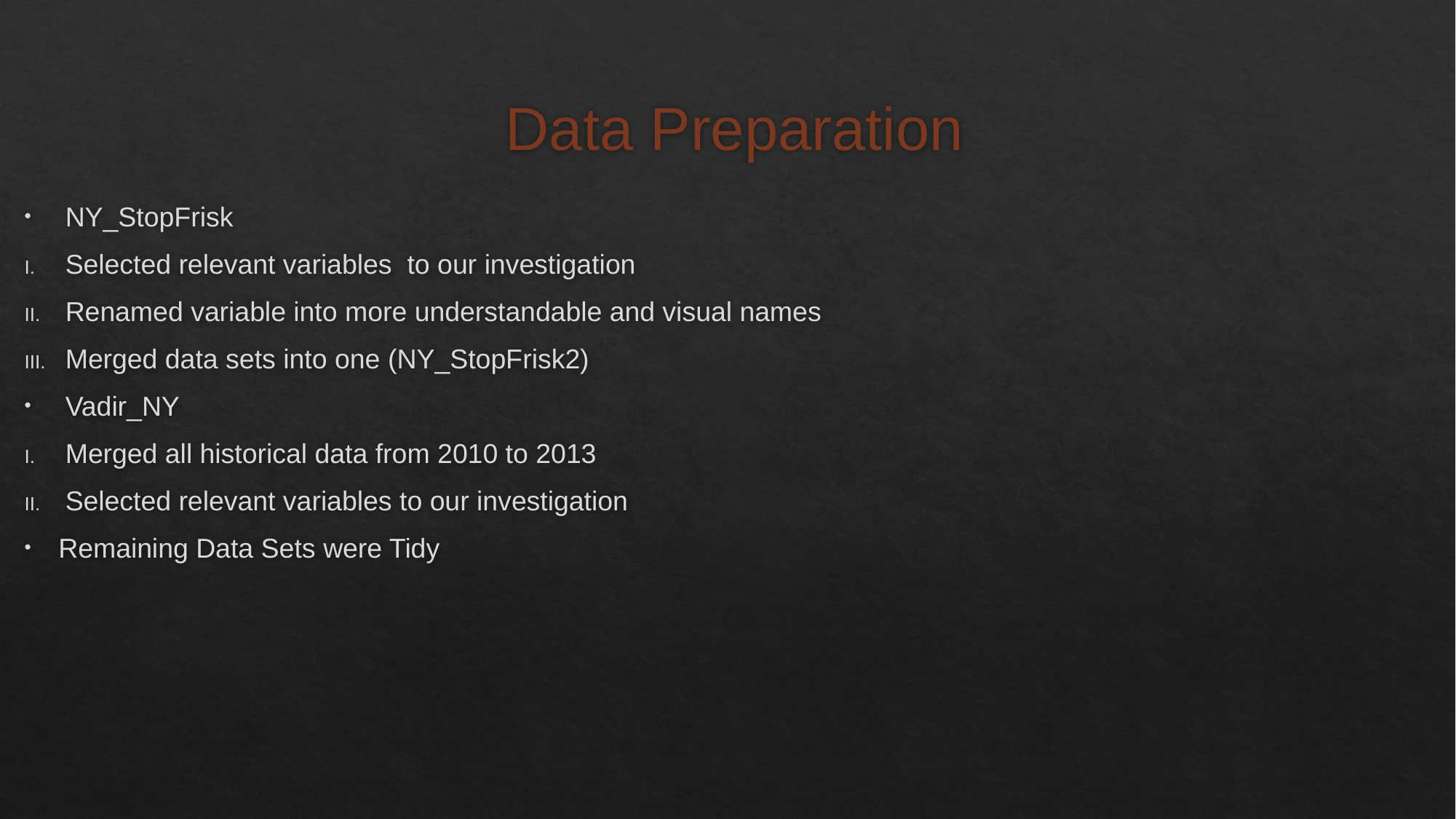

# Data Preparation
NY_StopFrisk
Selected relevant variables  to our investigation
Renamed variable into more understandable and visual names
Merged data sets into one (NY_StopFrisk2)
Vadir_NY
Merged all historical data from 2010 to 2013
Selected relevant variables to our investigation
Remaining Data Sets were Tidy